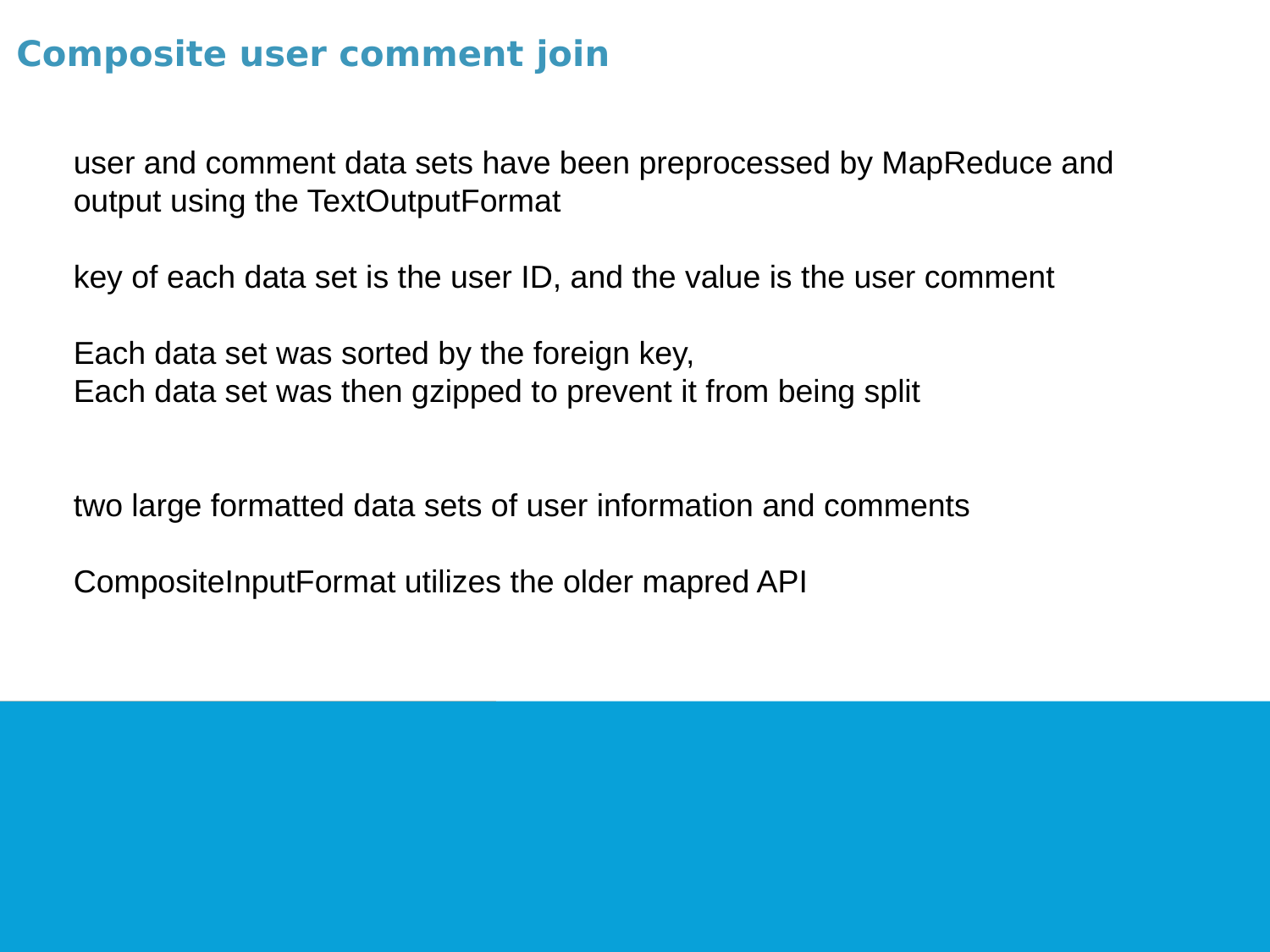

Composite user comment join
user and comment data sets have been preprocessed by MapReduce and output using the TextOutputFormat

key of each data set is the user ID, and the value is the user comment

Each data set was sorted by the foreign key,
Each data set was then gzipped to prevent it from being split

two large formatted data sets of user information and comments

CompositeInputFormat utilizes the older mapred API